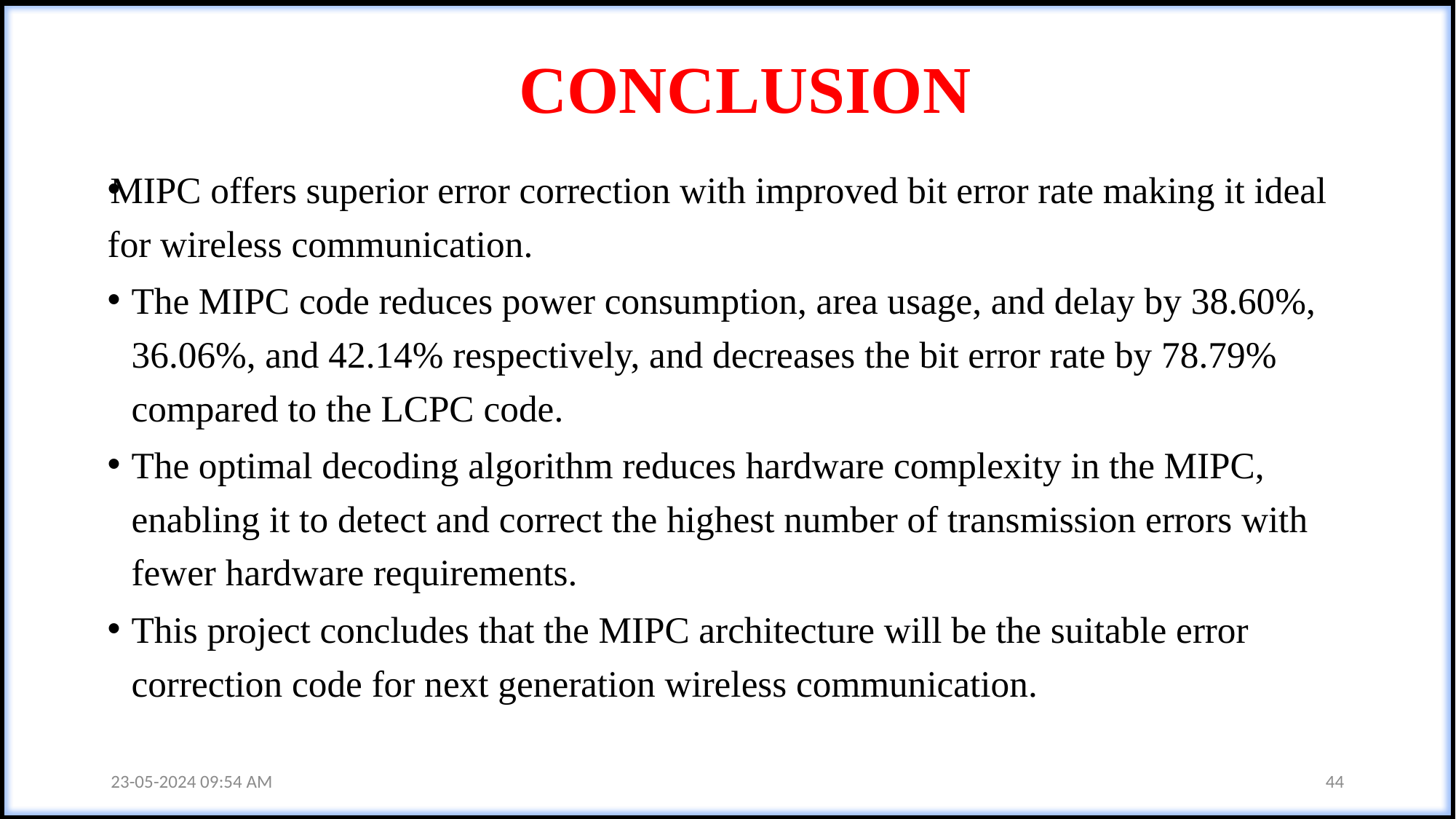

# CONCLUSION
MIPC offers superior error correction with improved bit error rate making it ideal for wireless communication.
The MIPC code reduces power consumption, area usage, and delay by 38.60%, 36.06%, and 42.14% respectively, and decreases the bit error rate by 78.79% compared to the LCPC code.
The optimal decoding algorithm reduces hardware complexity in the MIPC, enabling it to detect and correct the highest number of transmission errors with fewer hardware requirements.
This project concludes that the MIPC architecture will be the suitable error correction code for next generation wireless communication.

23-05-2024 09:54 AM
44